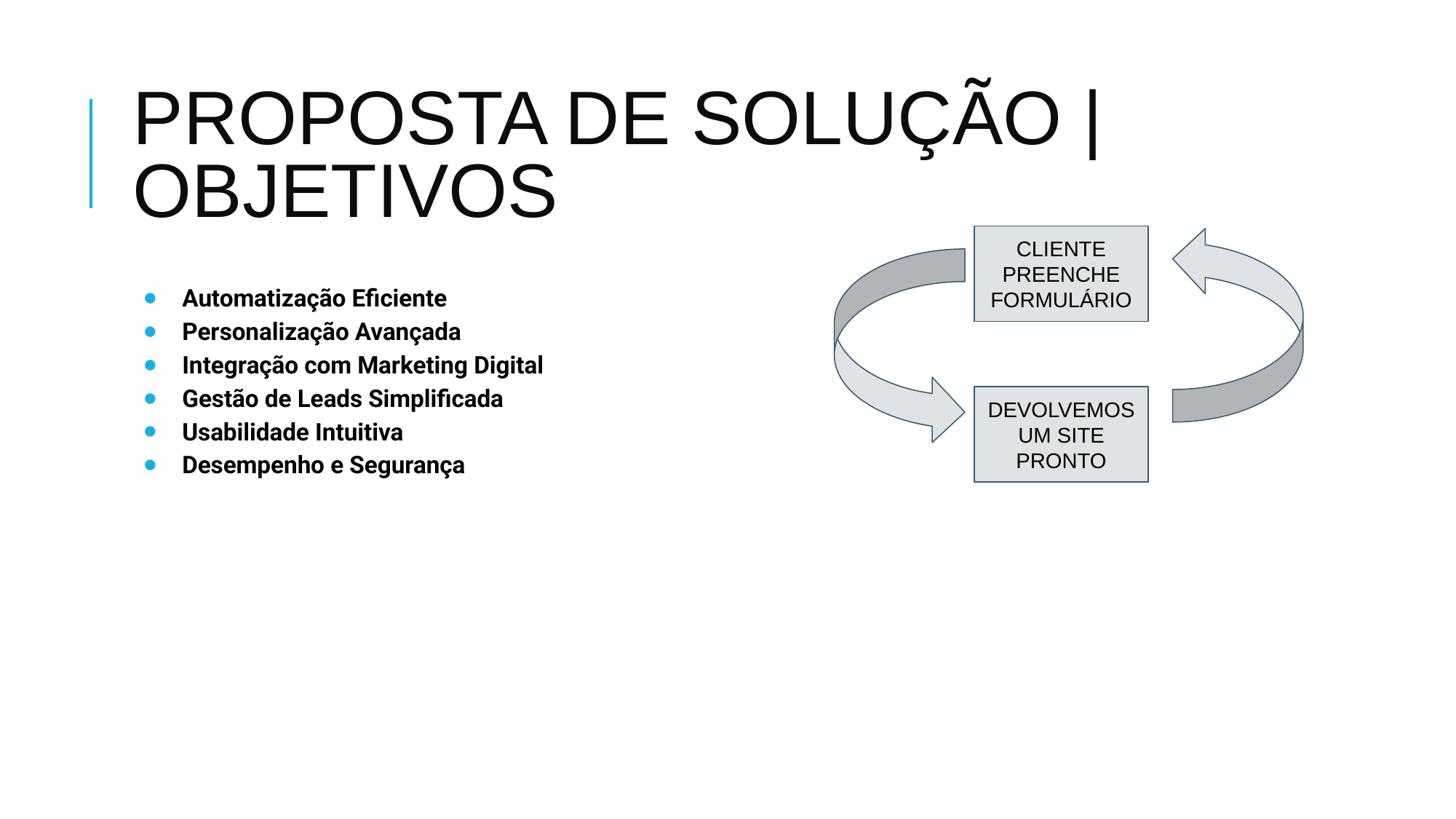

# PROPOSTA DE SOLUÇÃO | OBJETIVOS
CLIENTE PREENCHE FORMULÁRIO

Automatização Eficiente
Personalização Avançada
Integração com Marketing Digital
Gestão de Leads Simplificada
Usabilidade Intuitiva
Desempenho e Segurança

DEVOLVEMOS UM SITE PRONTO